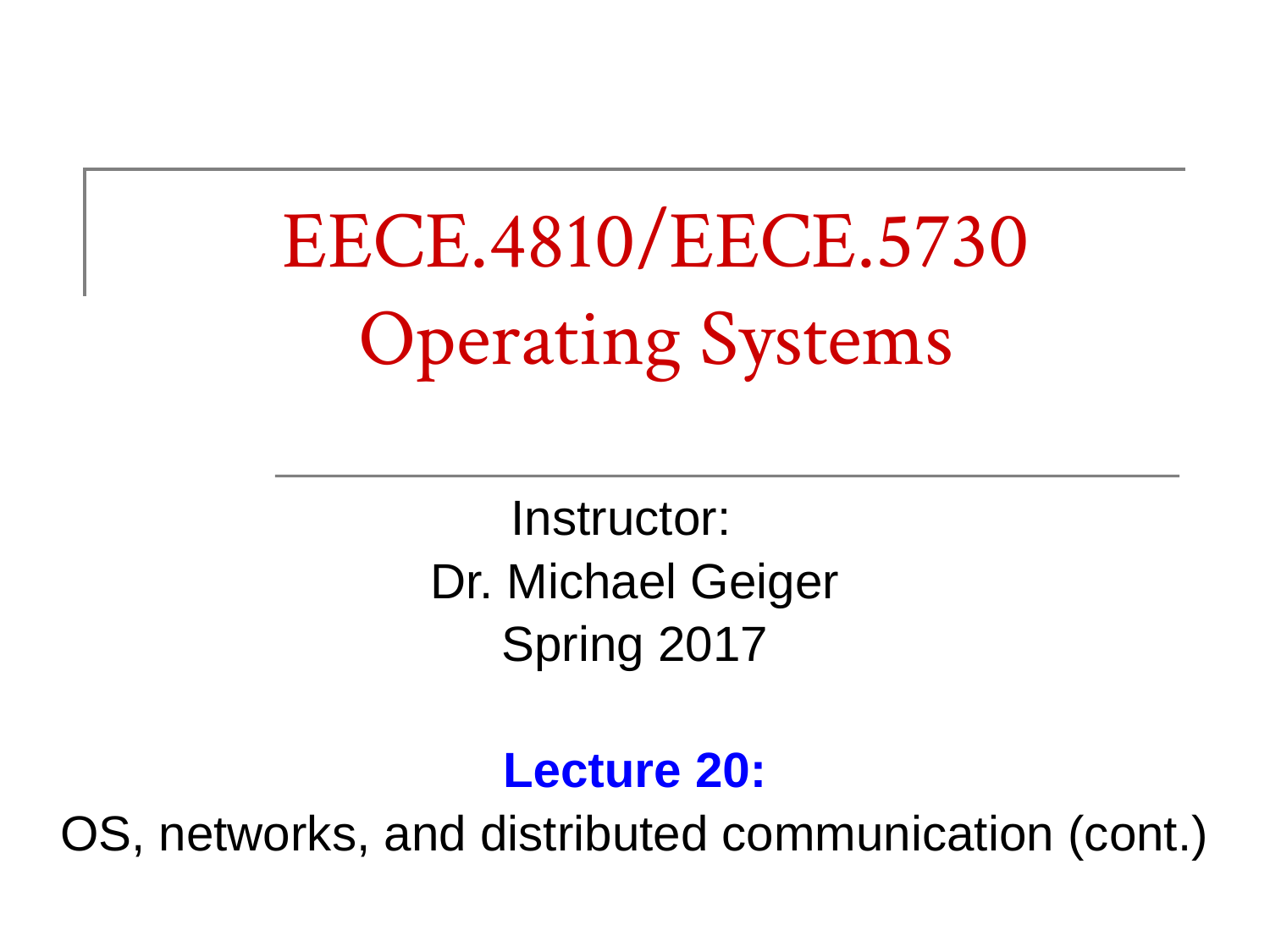

# EECE.4810/EECE.5730 Operating Systems
Instructor:
Dr. Michael Geiger
Spring 2017

Lecture 20:
OS, networks, and distributed communication (cont.)